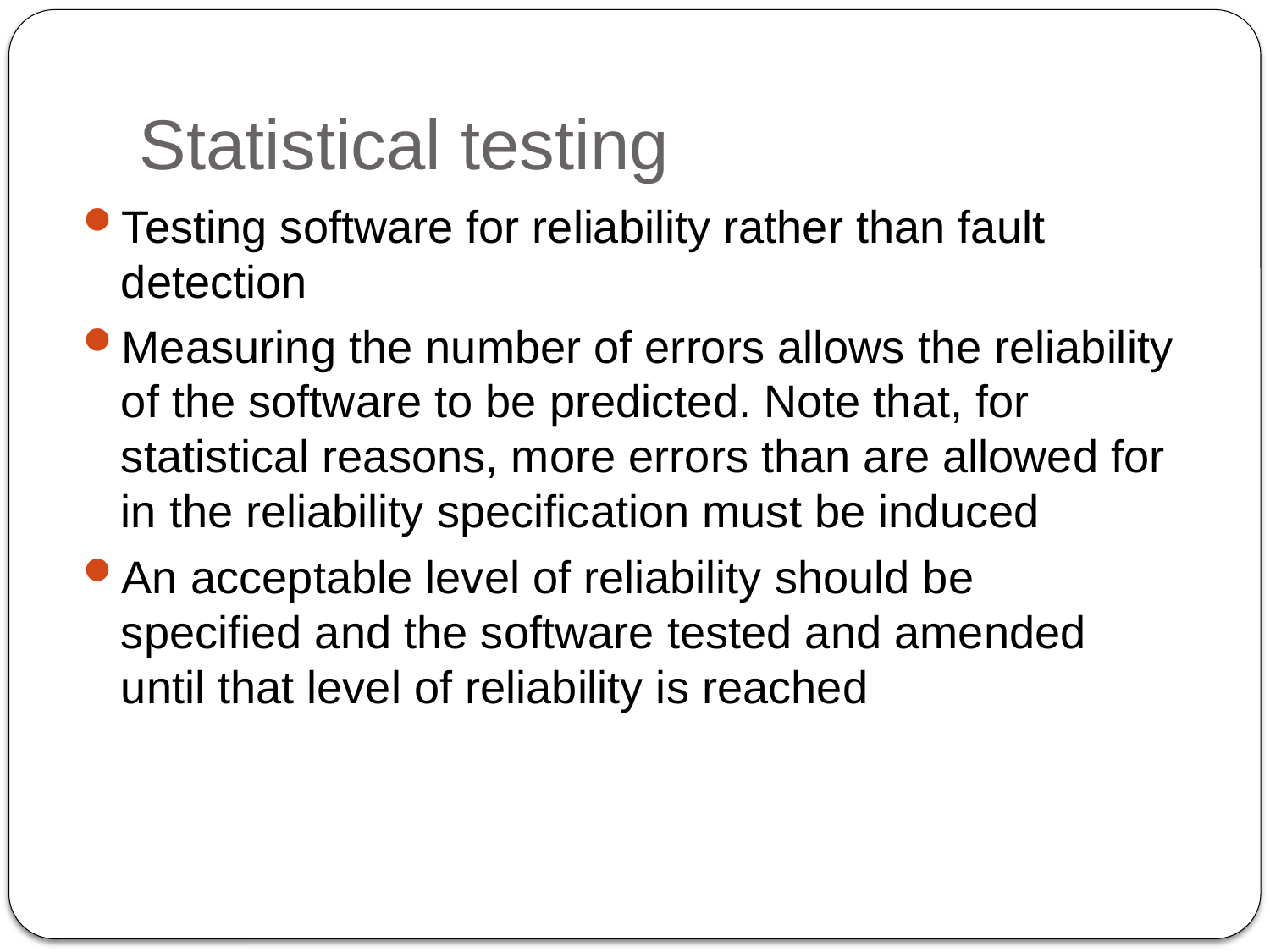

# Statistical testing
Testing software for reliability rather than fault detection
Measuring the number of errors allows the reliability of the software to be predicted. Note that, for statistical reasons, more errors than are allowed for in the reliability specification must be induced
An acceptable level of reliability should be
specified and the software tested and amended
until that level of reliability is reached